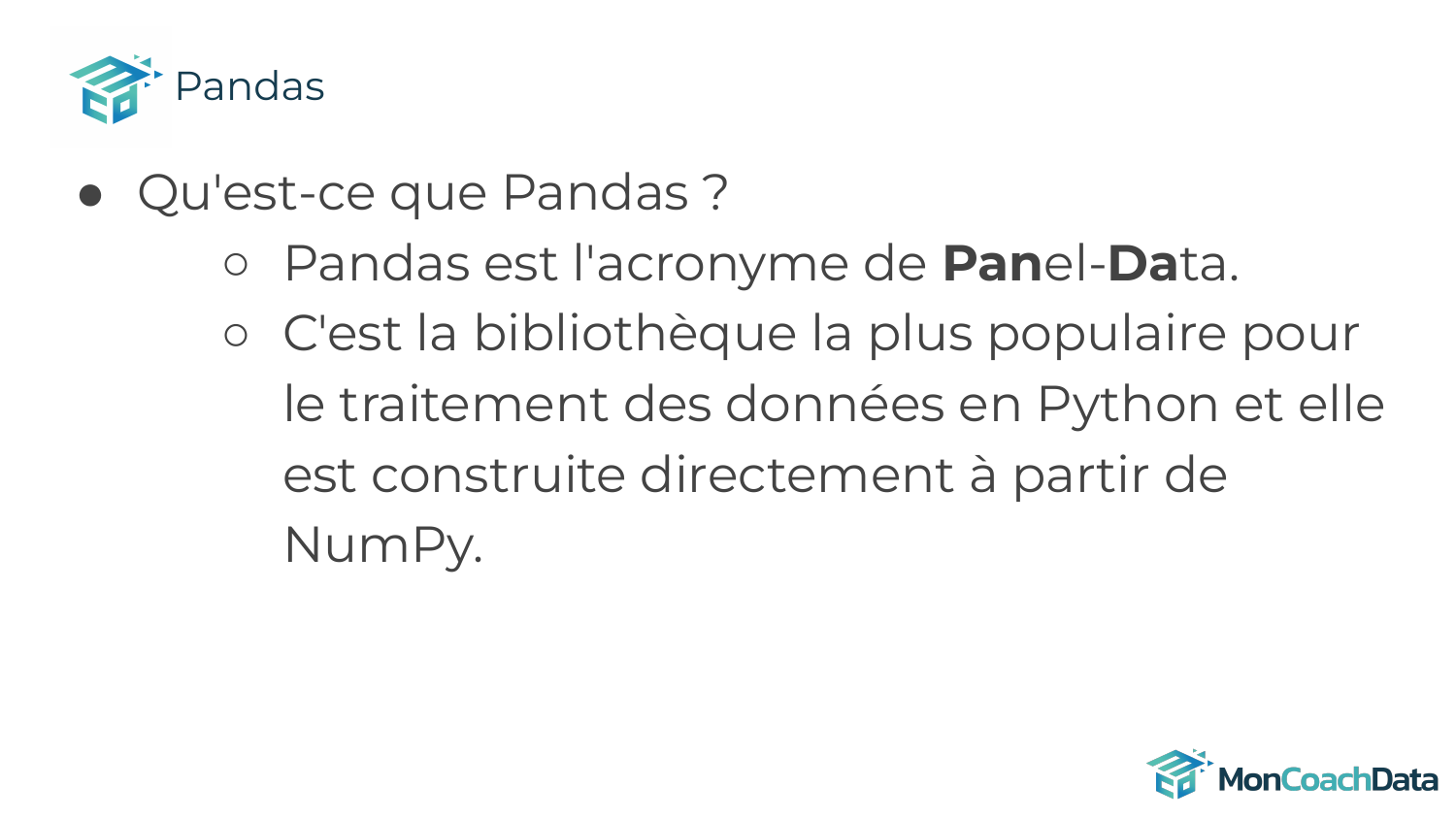

# Pandas
Qu'est-ce que Pandas ?
Pandas est l'acronyme de Panel-Data.
C'est la bibliothèque la plus populaire pour le traitement des données en Python et elle est construite directement à partir de NumPy.